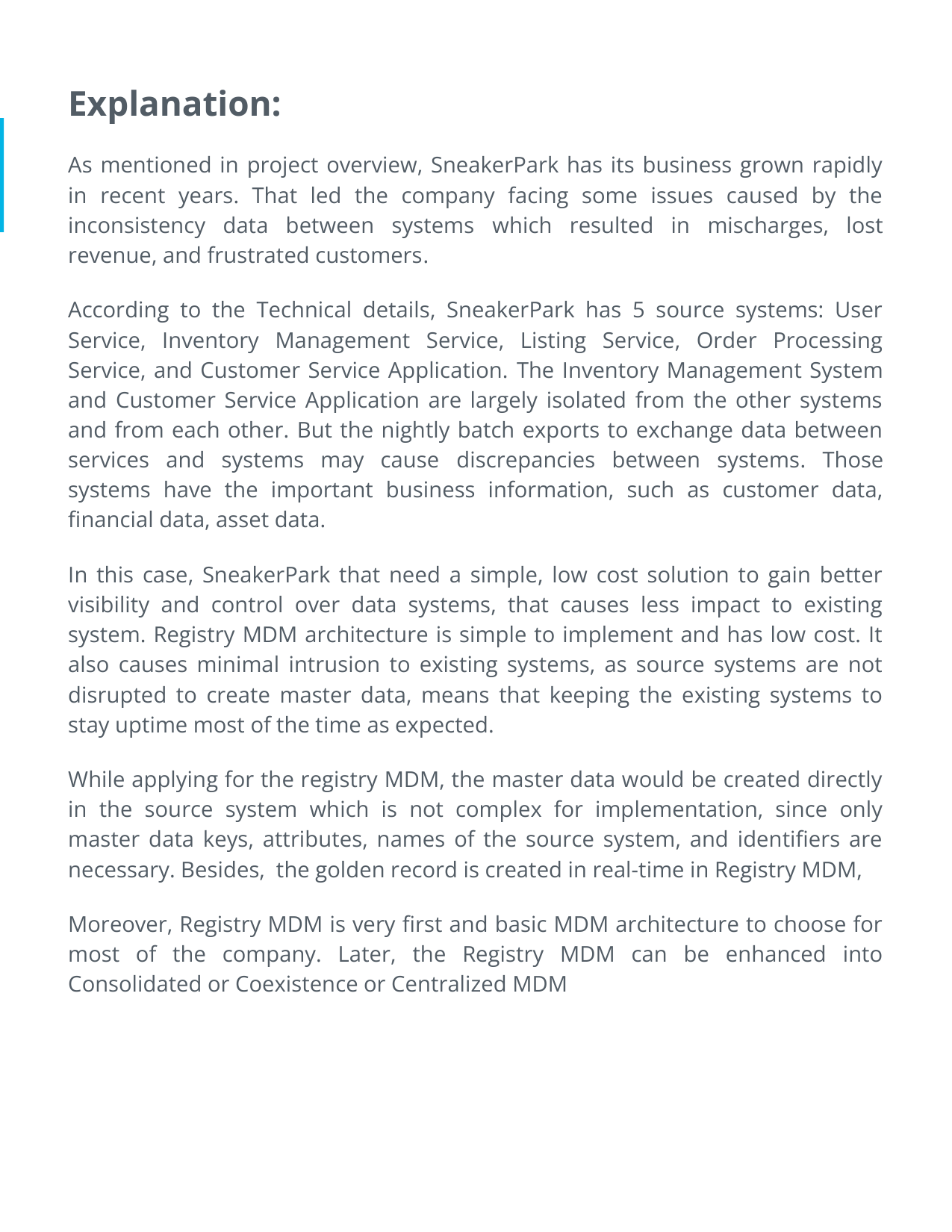

Explanation:
As mentioned in project overview, SneakerPark has its business grown rapidly in recent years. That led the company facing some issues caused by the inconsistency data between systems which resulted in mischarges, lost revenue, and frustrated customers.
According to the Technical details, SneakerPark has 5 source systems: User Service, Inventory Management Service, Listing Service, Order Processing Service, and Customer Service Application. The Inventory Management System and Customer Service Application are largely isolated from the other systems and from each other. But the nightly batch exports to exchange data between services and systems may cause discrepancies between systems. Those systems have the important business information, such as customer data, financial data, asset data.
In this case, SneakerPark that need a simple, low cost solution to gain better visibility and control over data systems, that causes less impact to existing system. Registry MDM architecture is simple to implement and has low cost. It also causes minimal intrusion to existing systems, as source systems are not disrupted to create master data, means that keeping the existing systems to stay uptime most of the time as expected.
While applying for the registry MDM, the master data would be created directly in the source system which is not complex for implementation, since only master data keys, attributes, names of the source system, and identifiers are necessary. Besides,  the golden record is created in real-time in Registry MDM,
Moreover, Registry MDM is very first and basic MDM architecture to choose for most of the company. Later, the Registry MDM can be enhanced into Consolidated or Coexistence or Centralized MDM